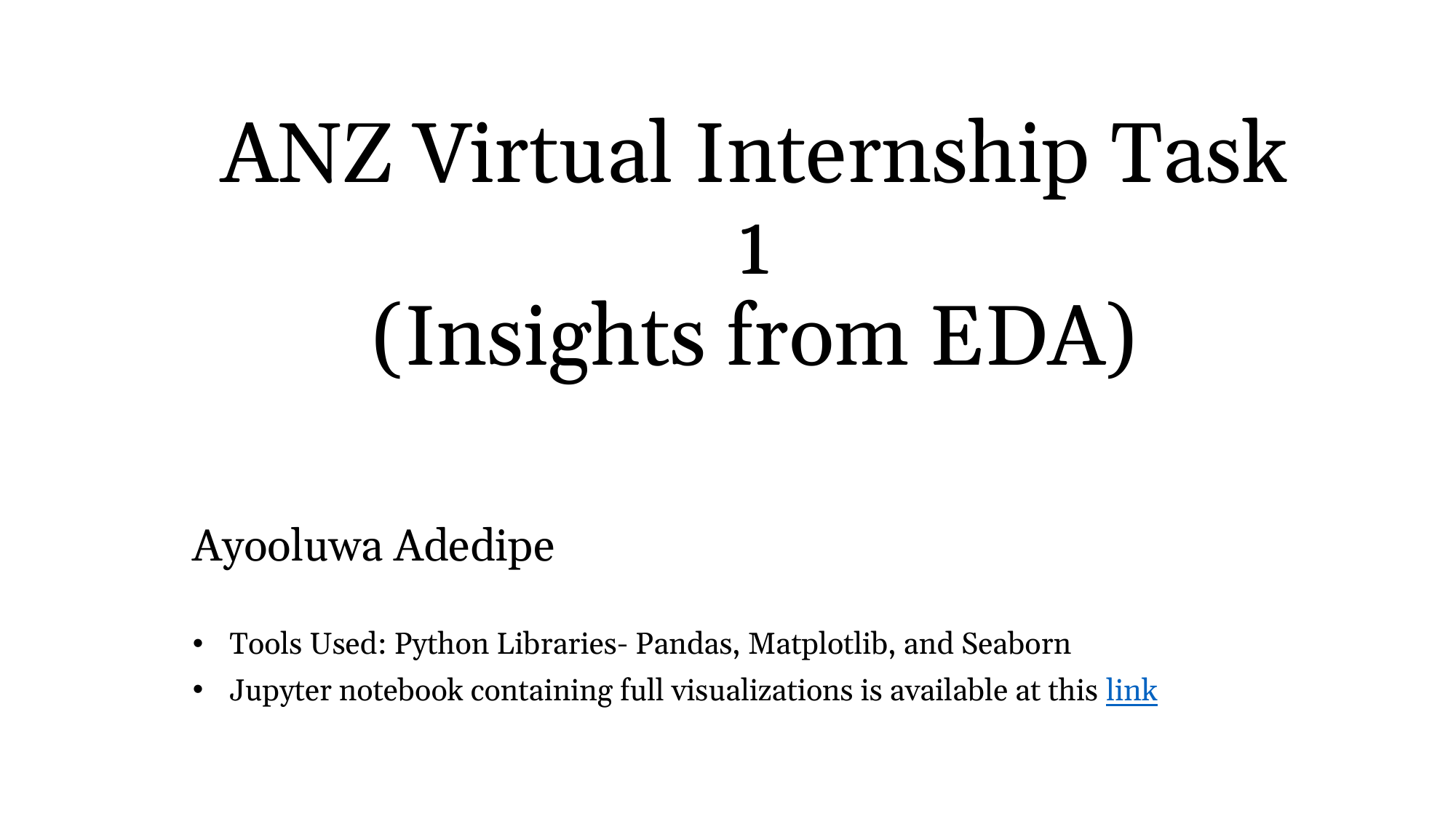

# ANZ Virtual Internship Task 1 (Insights from EDA)
Ayooluwa Adedipe

Tools Used: Python Libraries- Pandas, Matplotlib, and Seaborn
Jupyter notebook containing full visualizations is available at this link